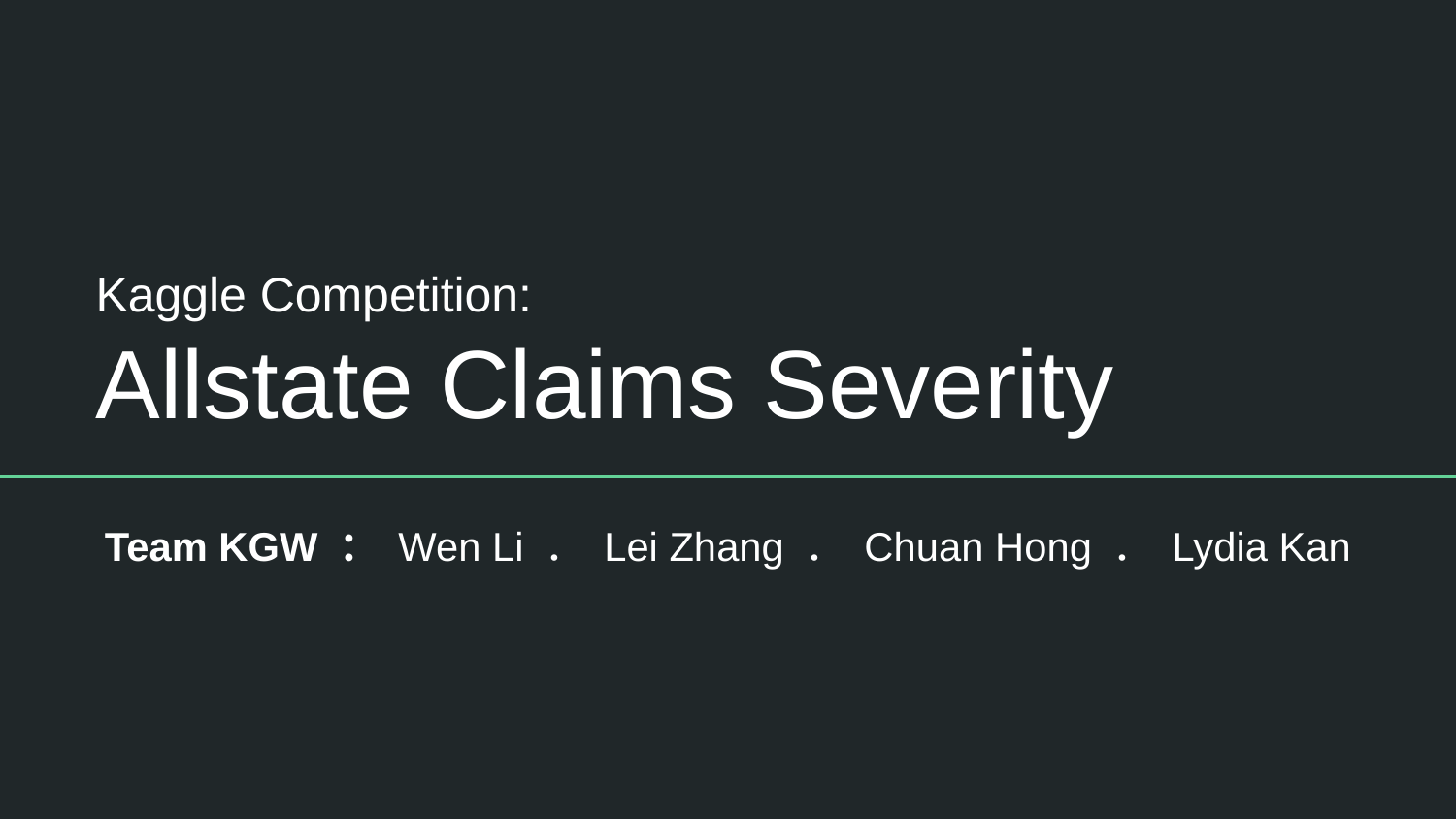

# Kaggle Competition:
Allstate Claims Severity
Team KGW ： Wen Li ． Lei Zhang ． Chuan Hong ． Lydia Kan